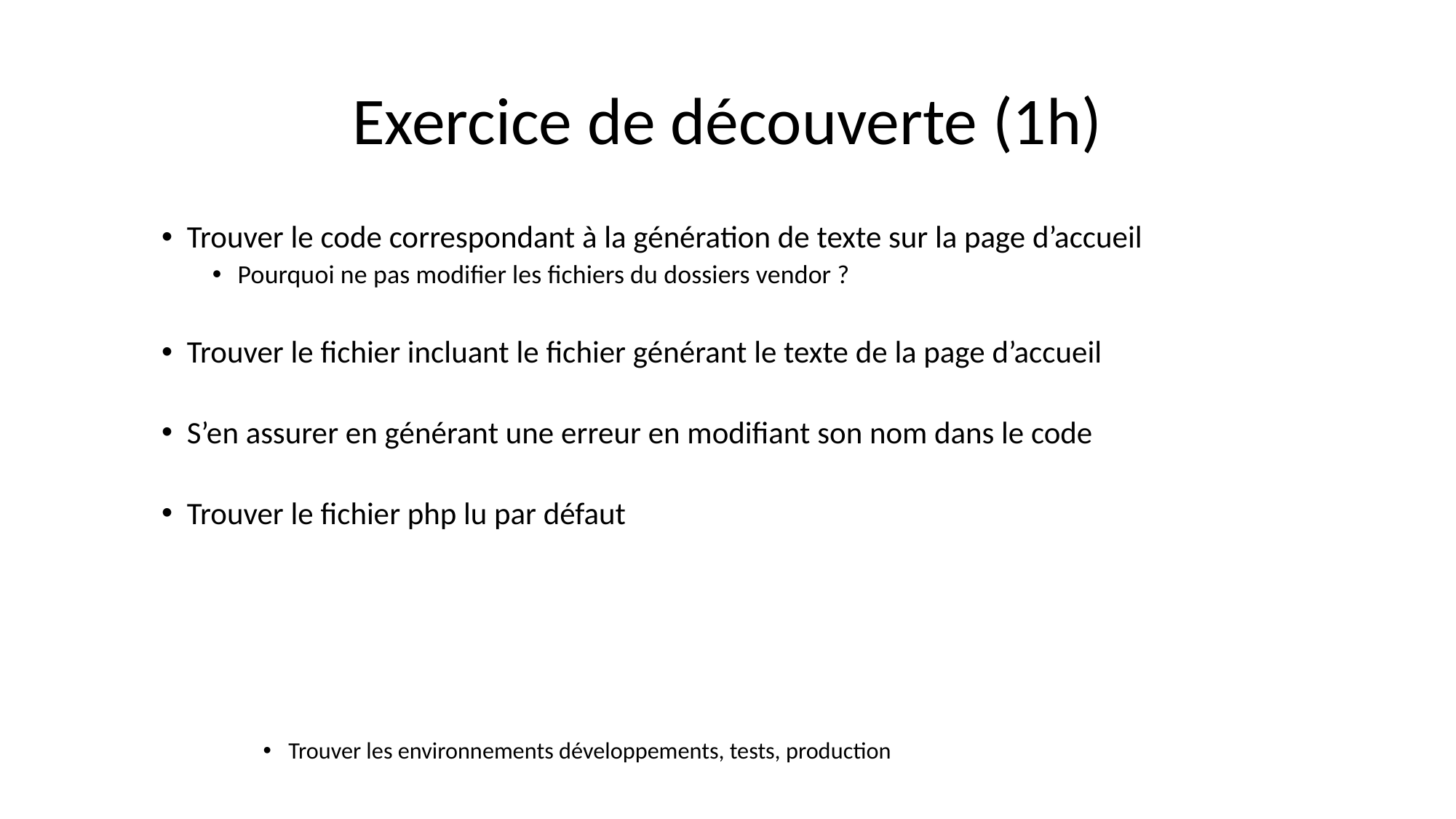

# Exercice de découverte (1h)

Trouver le code correspondant à la génération de texte sur la page d’accueil
Pourquoi ne pas modifier les fichiers du dossiers vendor ?

Trouver le fichier incluant le fichier générant le texte de la page d’accueil

S’en assurer en générant une erreur en modifiant son nom dans le code

Trouver le fichier php lu par défaut

Trouver les environnements développements, tests, production